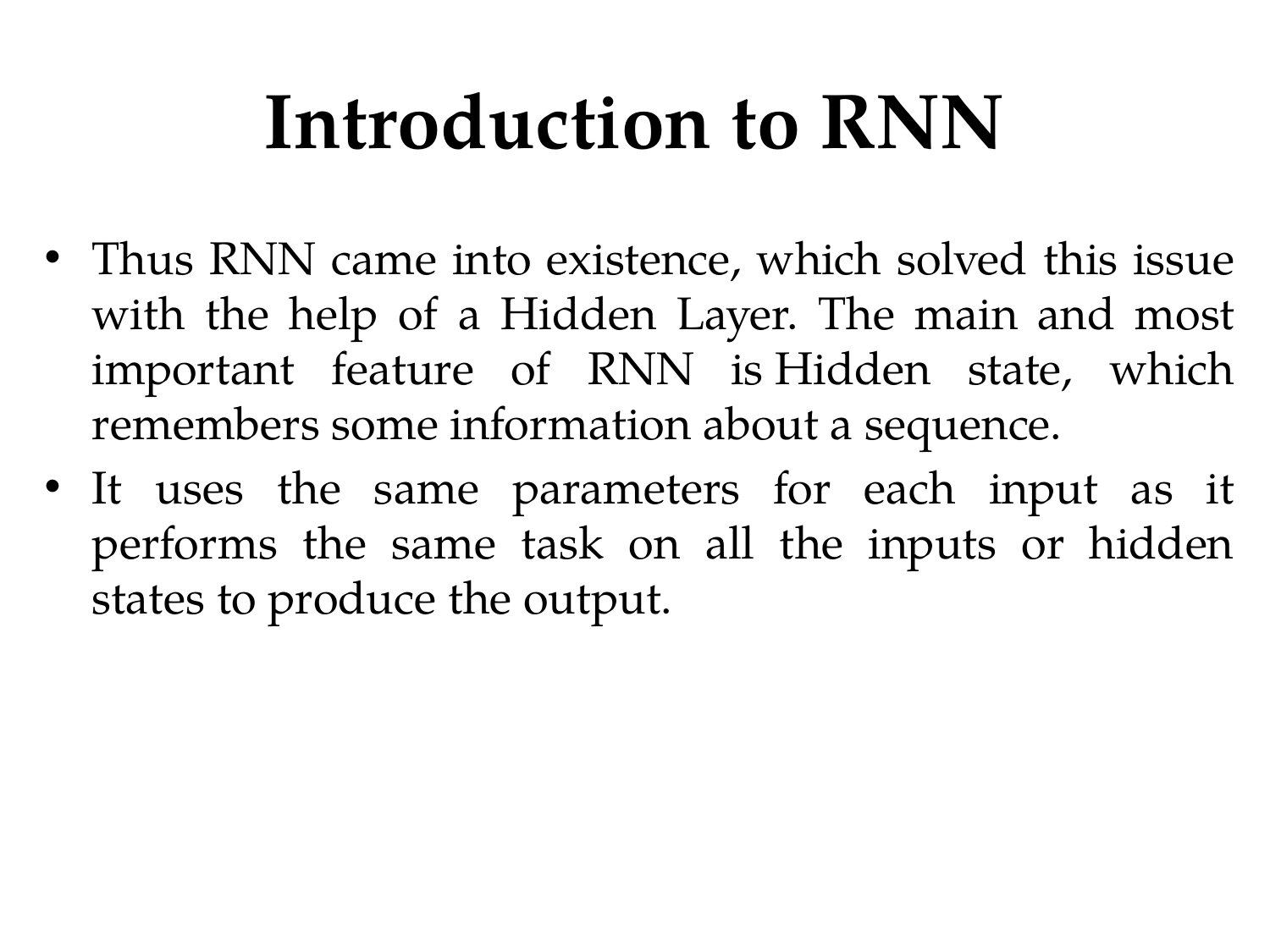

# Introduction to RNN
Thus RNN came into existence, which solved this issue with the help of a Hidden Layer. The main and most important feature of RNN is Hidden state, which remembers some information about a sequence.
It uses the same parameters for each input as it performs the same task on all the inputs or hidden states to produce the output.